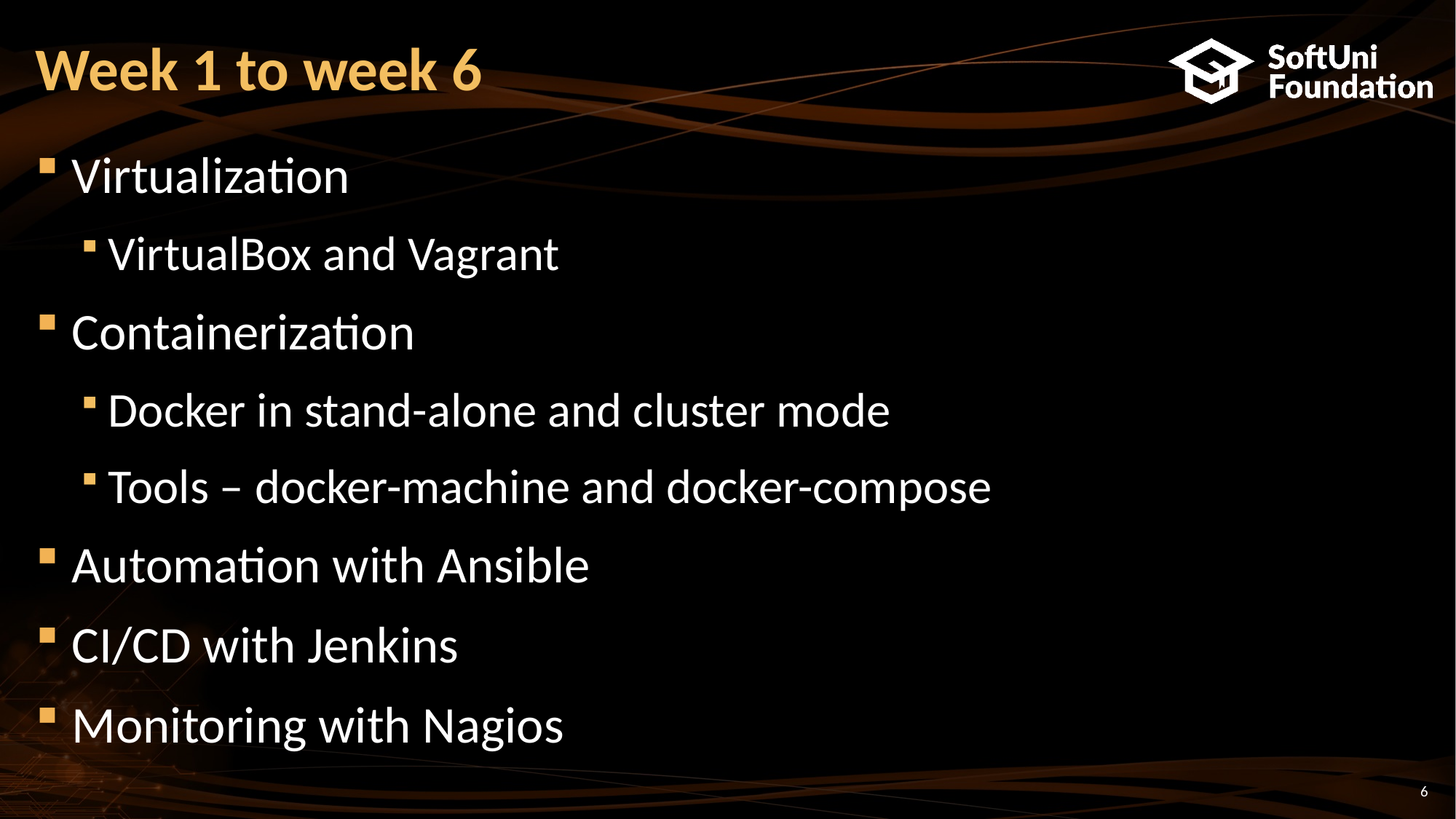

# Week 1 to week 6
Virtualization
VirtualBox and Vagrant
Containerization
Docker in stand-alone and cluster mode
Tools – docker-machine and docker-compose
Automation with Ansible
CI/CD with Jenkins
Monitoring with Nagios

6